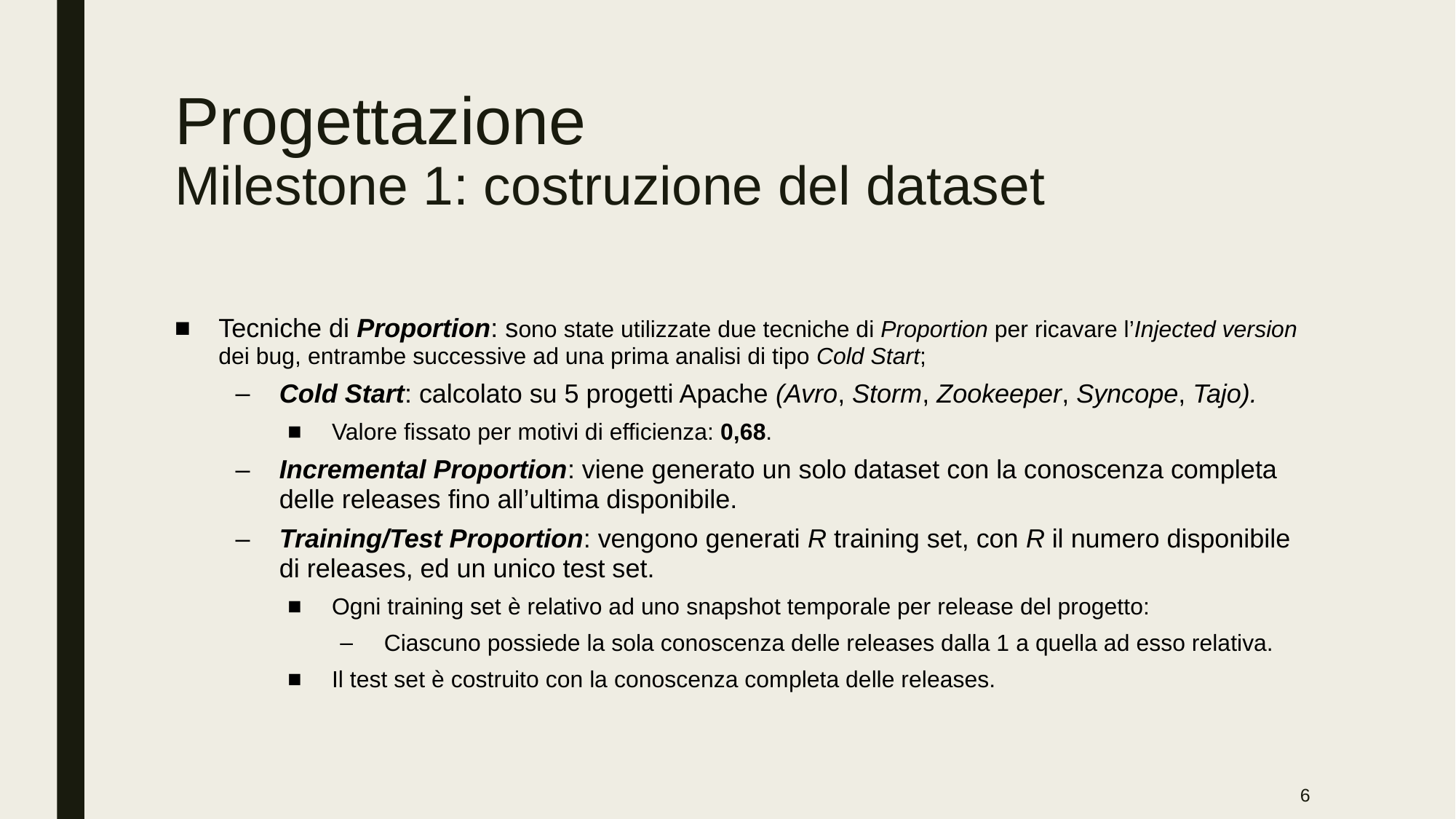

# Progettazione Milestone 1: costruzione del dataset

Tecniche di Proportion: sono state utilizzate due tecniche di Proportion per ricavare l’Injected version dei bug, entrambe successive ad una prima analisi di tipo Cold Start;
Cold Start: calcolato su 5 progetti Apache (Avro, Storm, Zookeeper, Syncope, Tajo).
Valore fissato per motivi di efficienza: 0,68.
Incremental Proportion: viene generato un solo dataset con la conoscenza completa delle releases fino all’ultima disponibile.
Training/Test Proportion: vengono generati R training set, con R il numero disponibile di releases, ed un unico test set.
Ogni training set è relativo ad uno snapshot temporale per release del progetto:
Ciascuno possiede la sola conoscenza delle releases dalla 1 a quella ad esso relativa.
Il test set è costruito con la conoscenza completa delle releases.

6